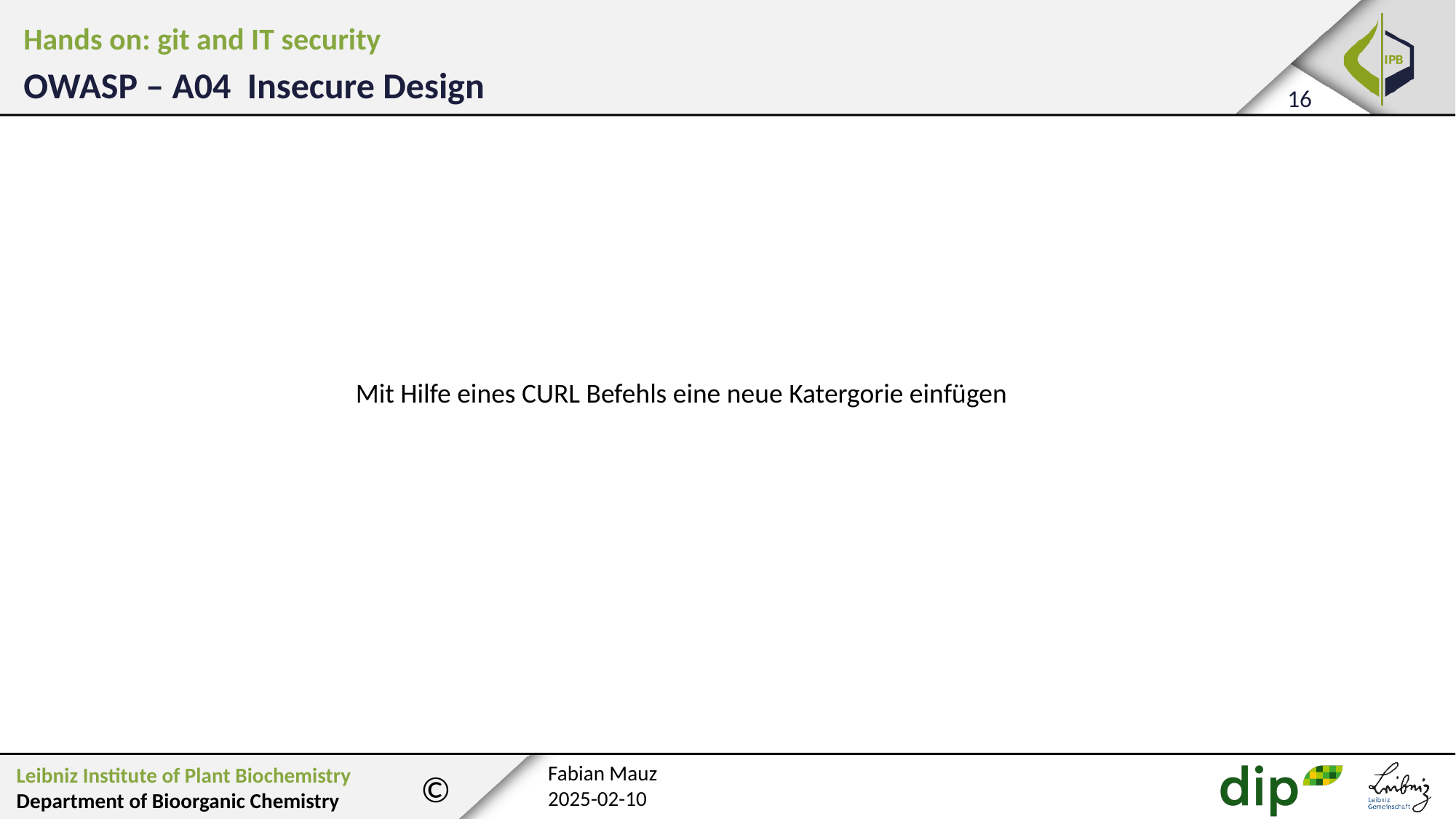

Hands on: git and IT security
OWASP – A04  Insecure Design
Mit Hilfe eines CURL Befehls eine neue Katergorie einfügen